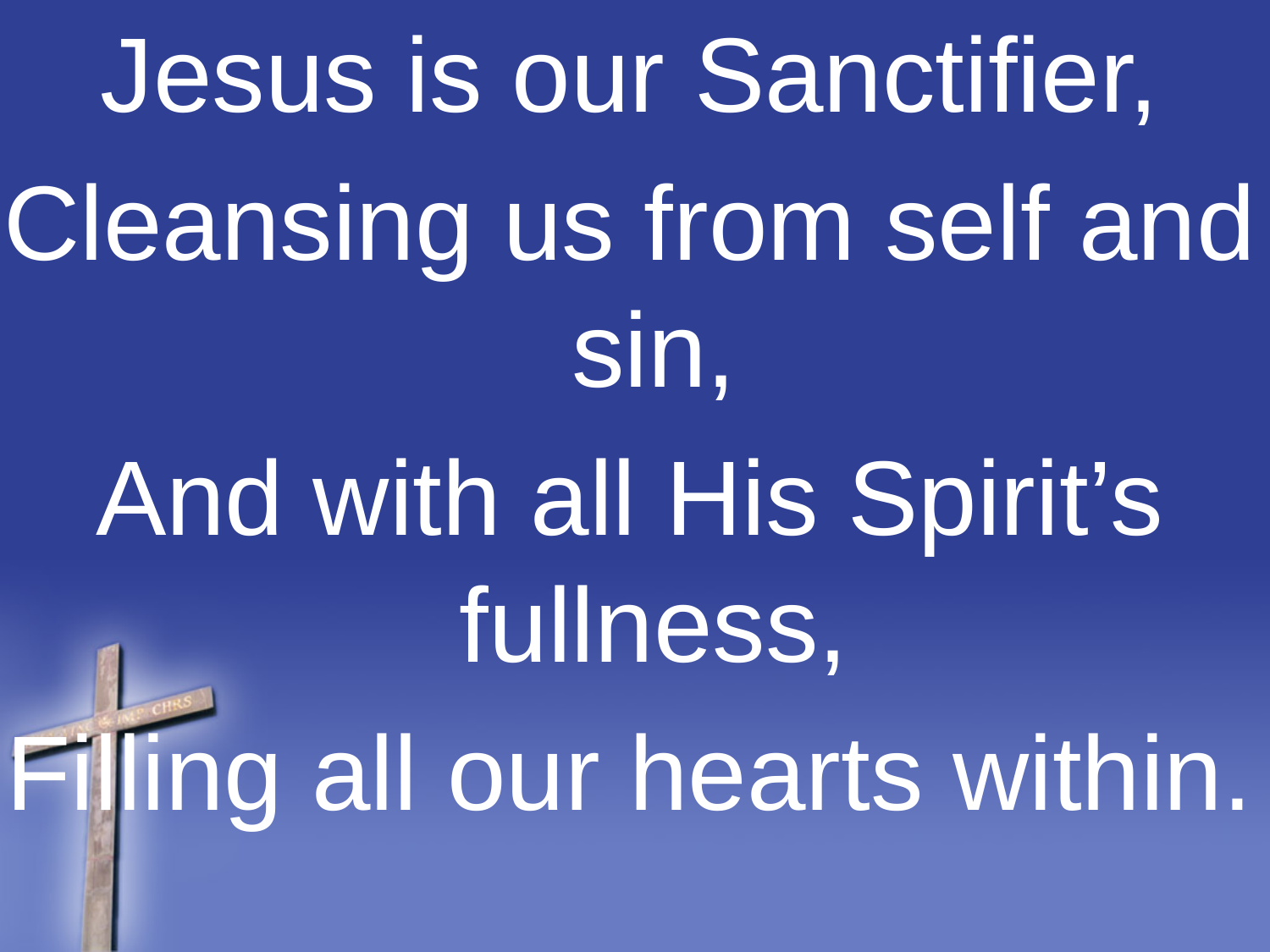

Jesus is our Sanctifier,
Cleansing us from self and sin,
And with all His Spirit’s fullness,
Filling all our hearts within.